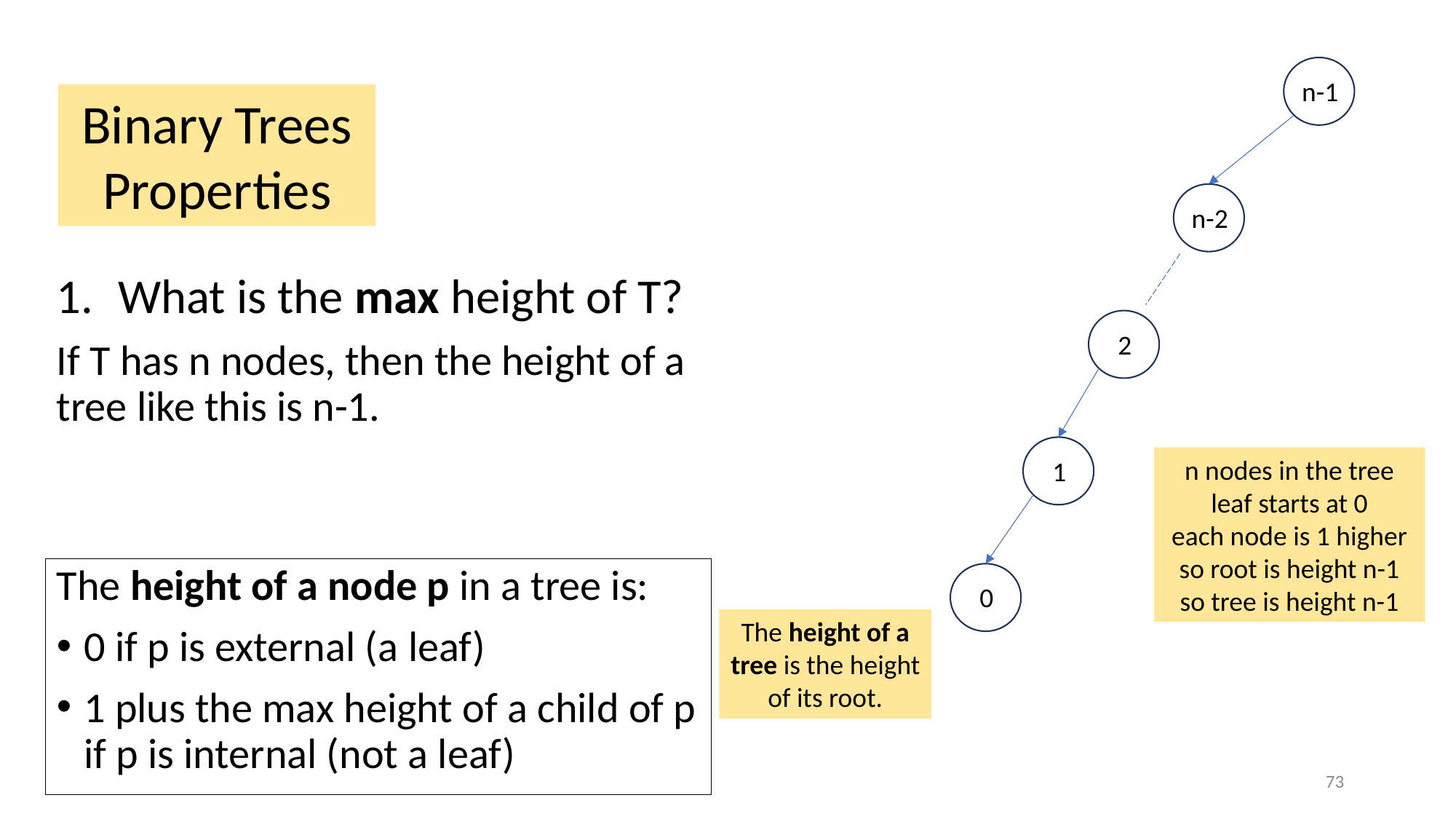

n-1
Binary Trees Properties

n-2
What is the max height of T?
If T has n nodes, then the height of a tree like this is n-1.

2

1
n nodes in the tree
leaf starts at 0
each node is 1 higher
so root is height n-1
so tree is height n-1
The height of a node p in a tree is:
0 if p is external (a leaf)
1 plus the max height of a child of p
if p is internal (not a leaf)

0
The height of a tree is the height of its root.
73